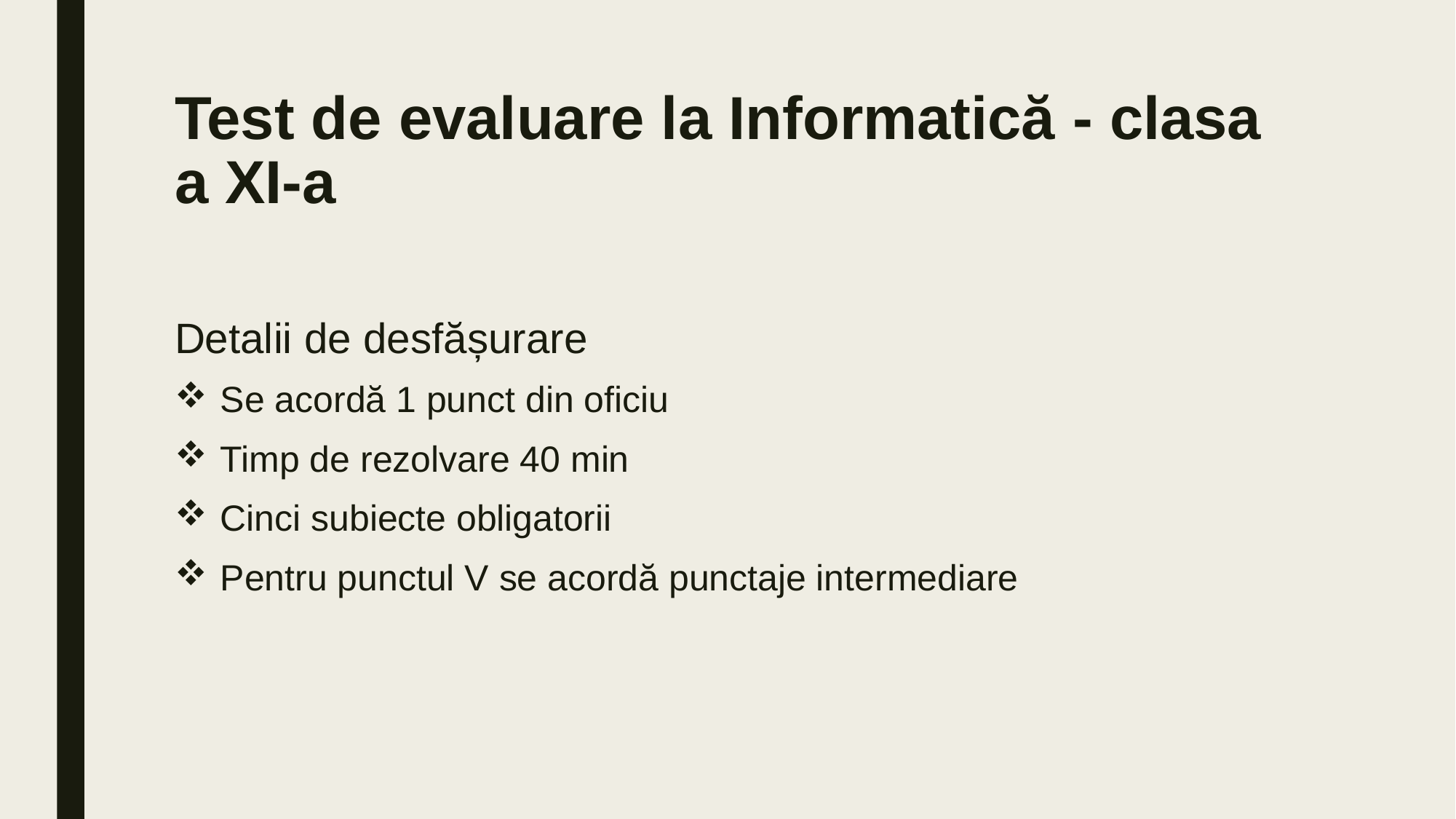

# Test de evaluare la Informatică - clasa a XI-a

Detalii de desfășurare
Se acordă 1 punct din oficiu
Timp de rezolvare 40 min
Cinci subiecte obligatorii
Pentru punctul V se acordă punctaje intermediare